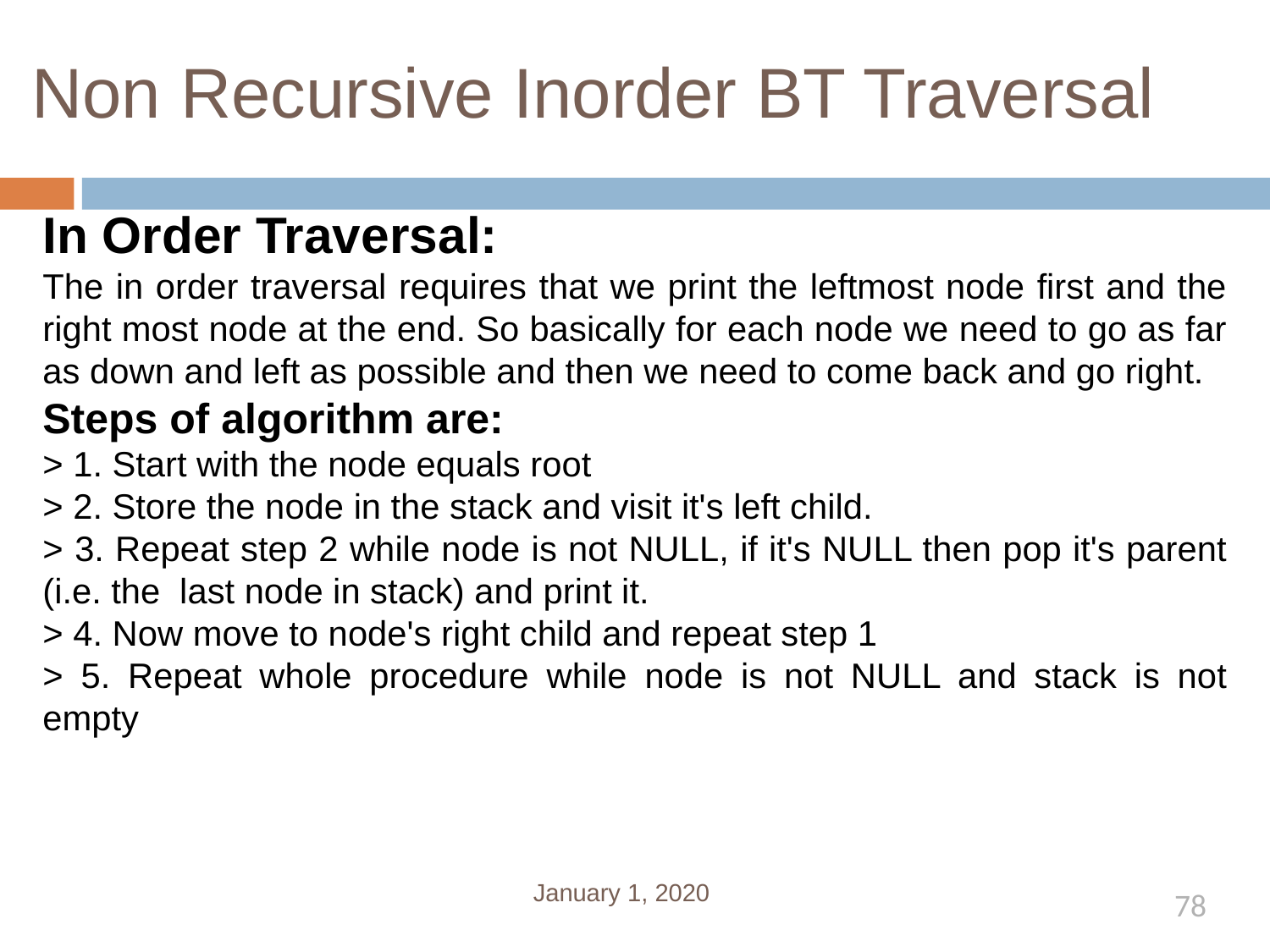

# Non Recursive Inorder BT Traversal
In Order Traversal:
The in order traversal requires that we print the leftmost node first and the right most node at the end. So basically for each node we need to go as far as down and left as possible and then we need to come back and go right.
Steps of algorithm are:
> 1. Start with the node equals root
> 2. Store the node in the stack and visit it's left child.
> 3. Repeat step 2 while node is not NULL, if it's NULL then pop it's parent (i.e. the  last node in stack) and print it.
> 4. Now move to node's right child and repeat step 1
> 5. Repeat whole procedure while node is not NULL and stack is not empty

January 1, 2020
78